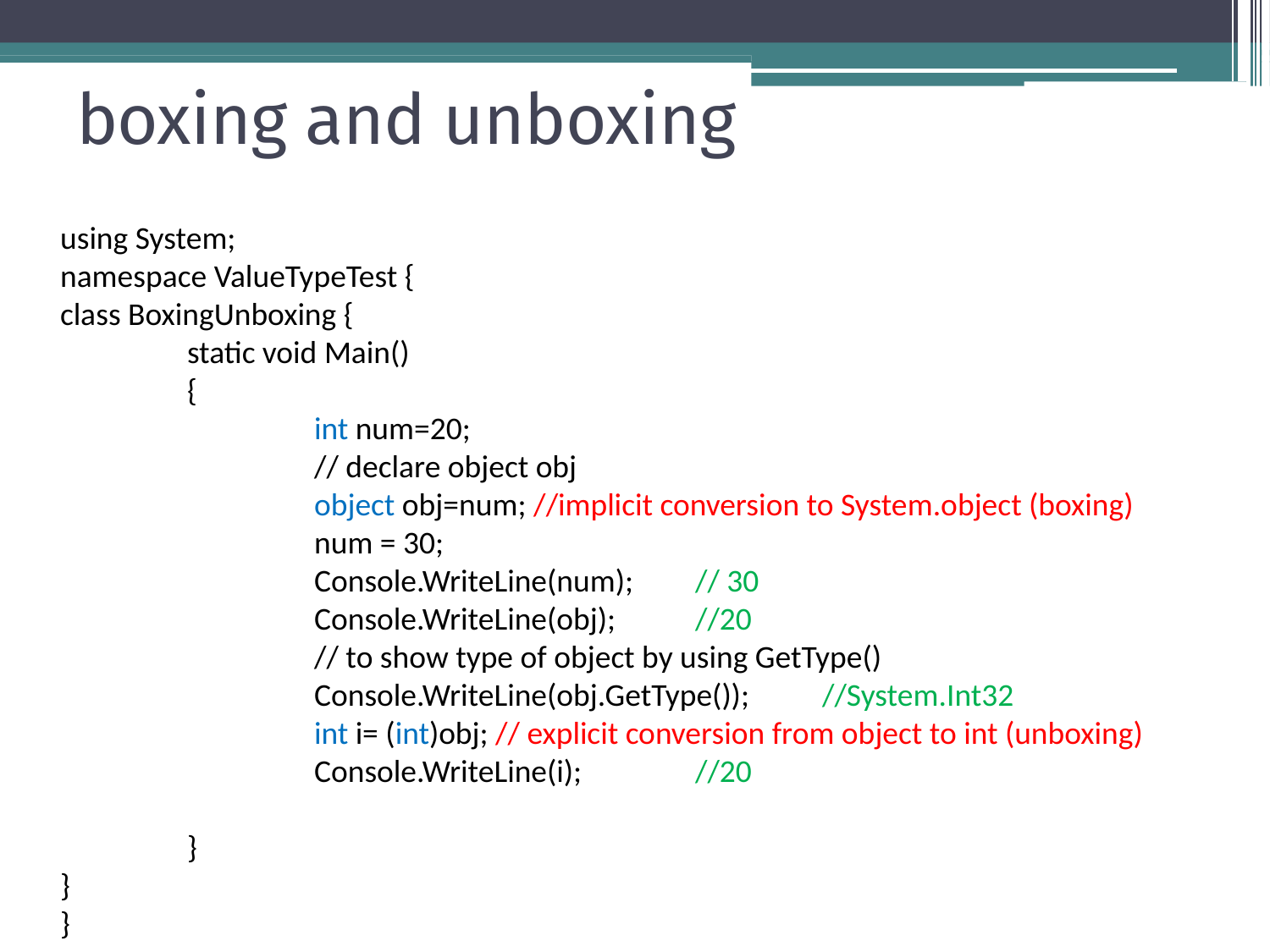

# boxing and unboxing
using System;
namespace ValueTypeTest {
class BoxingUnboxing {
	static void Main()
	{
		int num=20;
		// declare object obj
		object obj=num; //implicit conversion to System.object (boxing)
		num = 30;
		Console.WriteLine(num);	// 30
		Console.WriteLine(obj);	//20
		// to show type of object by using GetType()
		Console.WriteLine(obj.GetType()); 	//System.Int32
		int i= (int)obj; // explicit conversion from object to int (unboxing)
		Console.WriteLine(i);	//20

	}
}
}